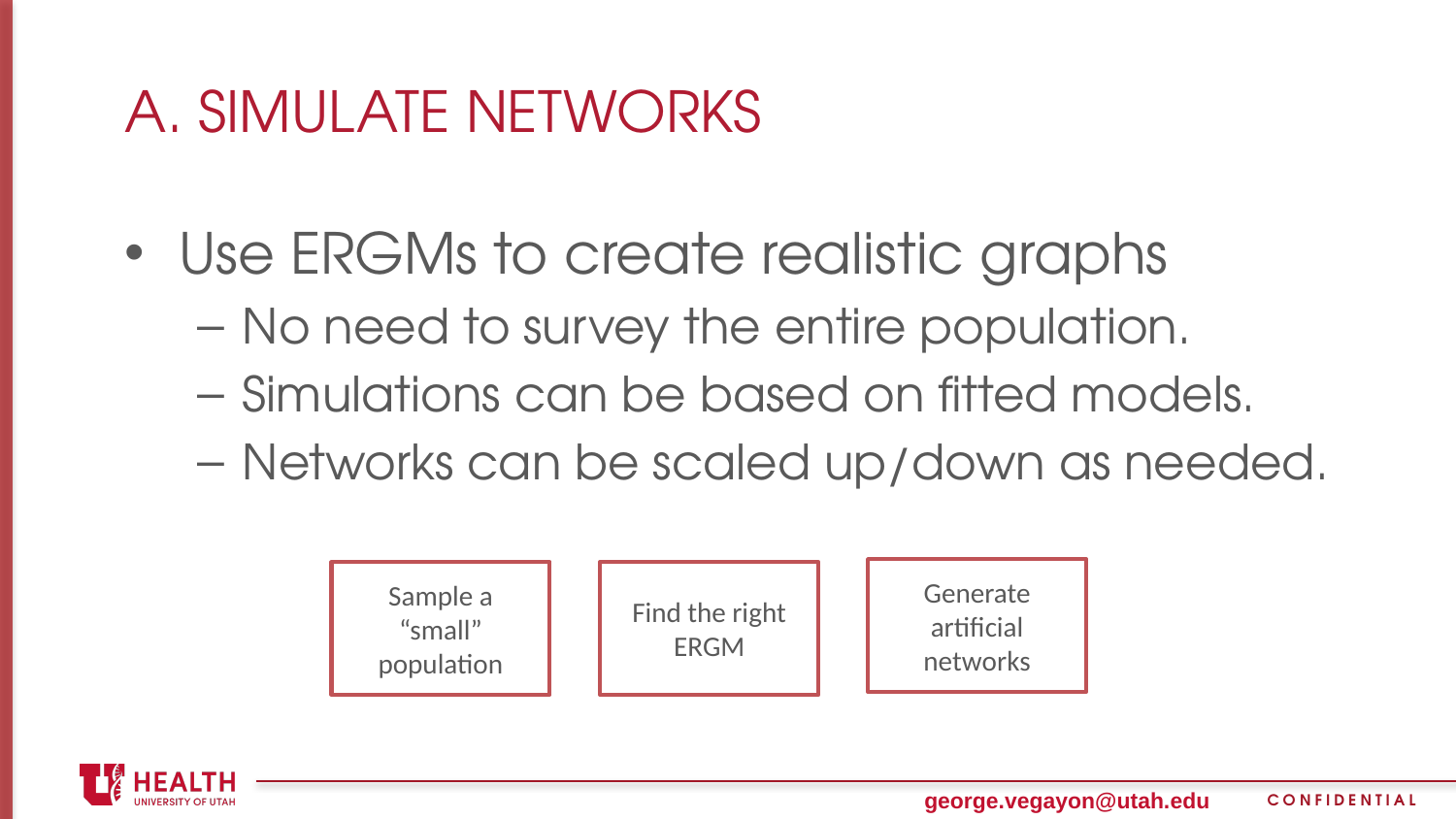

# a. Simulate Networks
Use ERGMs to create realistic graphs
No need to survey the entire population.
Simulations can be based on fitted models.
Networks can be scaled up/down as needed.
Generate artificial networks
Find the right ERGM
Sample a “small” population